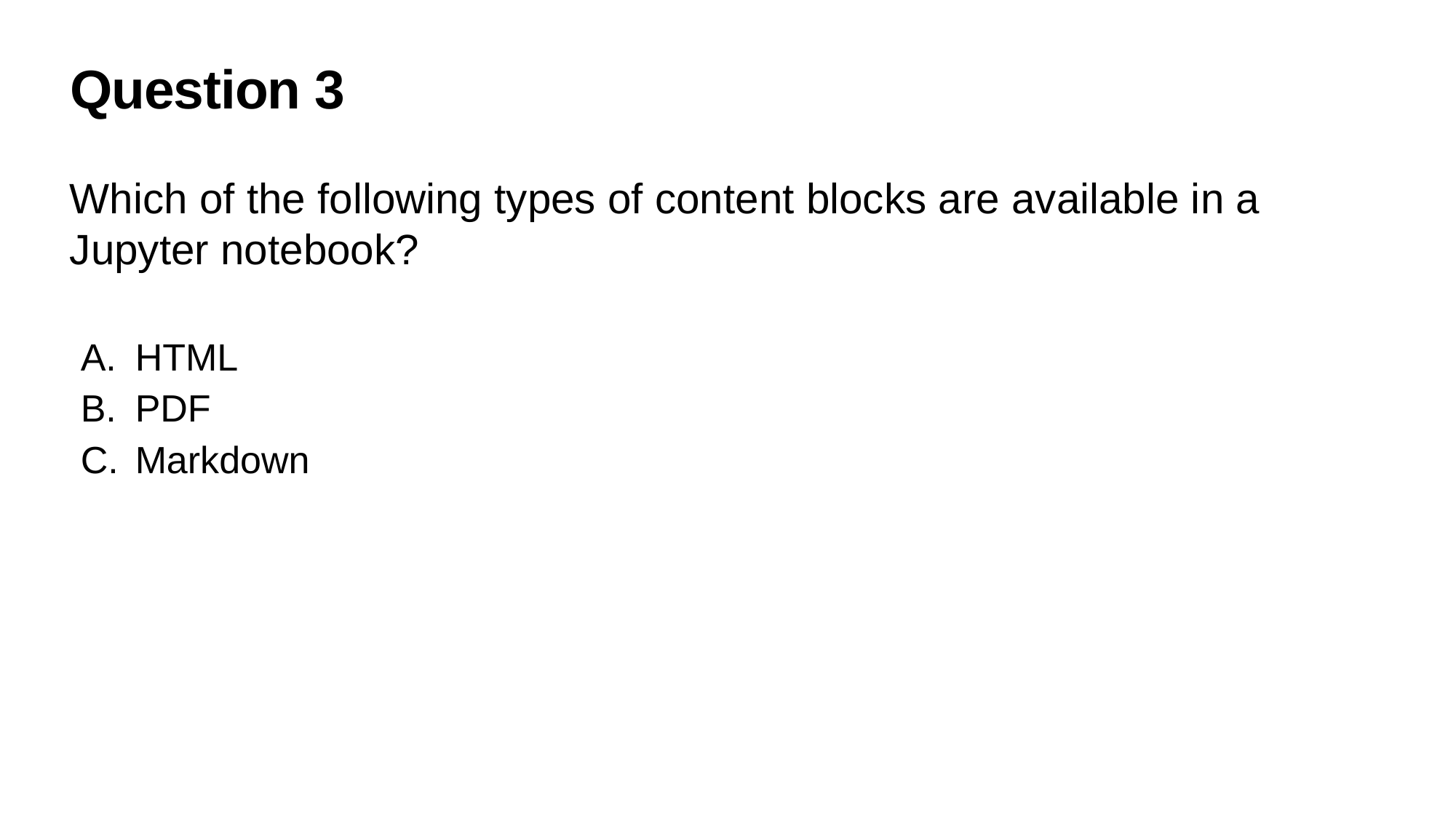

# Question 3
Which of the following types of content blocks are available in a Jupyter notebook?
HTML
PDF
Markdown